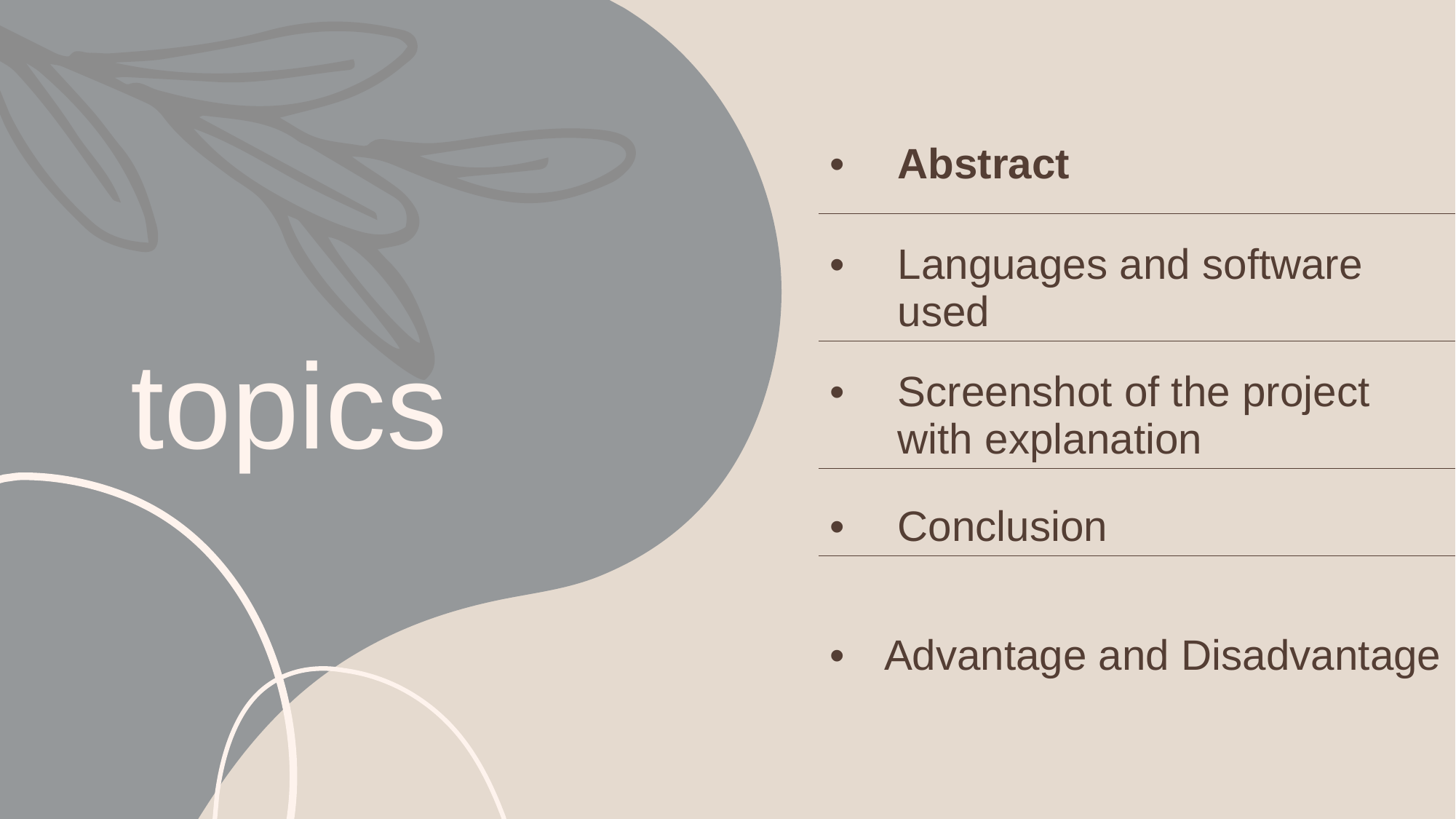

# topics
| Abstract |
| --- |
| Languages and software used |
| Screenshot of the project with explanation |
| Conclusion |
| Advantage and Disadvantage |